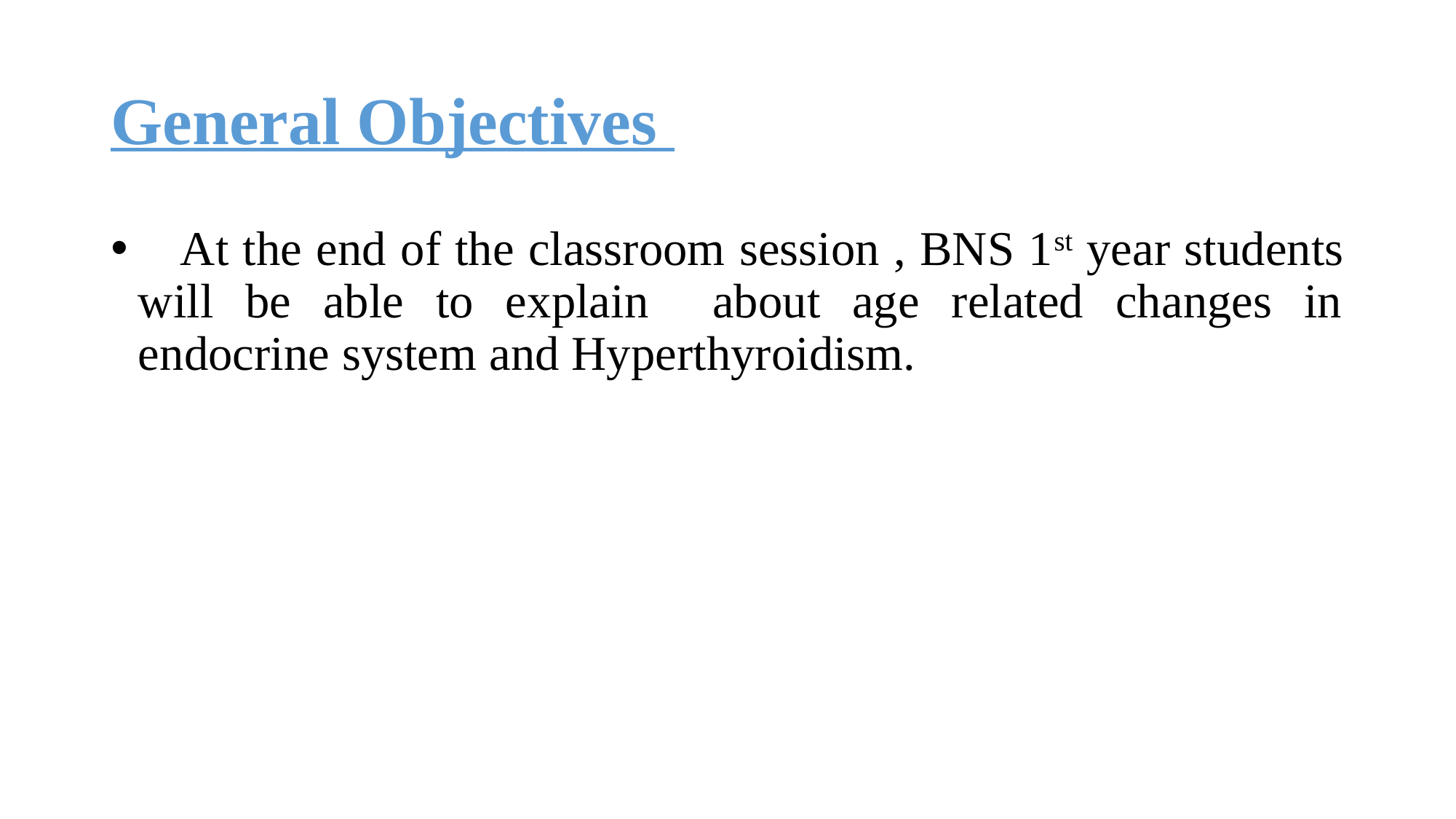

# General Objectives
   At the end of the classroom session , BNS 1st year students will be able to explain  about age related changes in endocrine system and Hyperthyroidism.